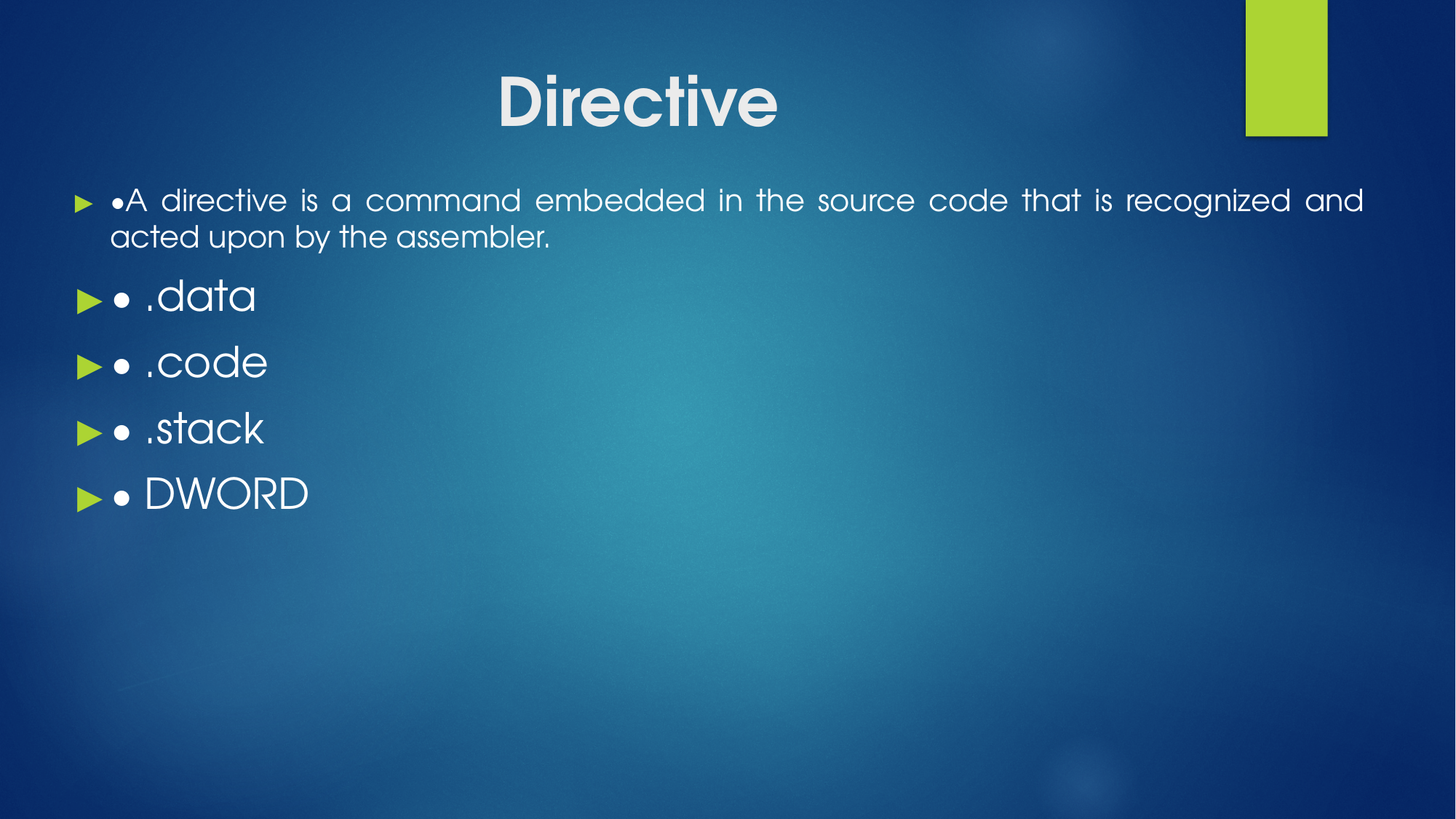

# Directive
•A directive is a command embedded in the source code that is recognized and acted upon by the assembler.
• .data
• .code
• .stack
• DWORD